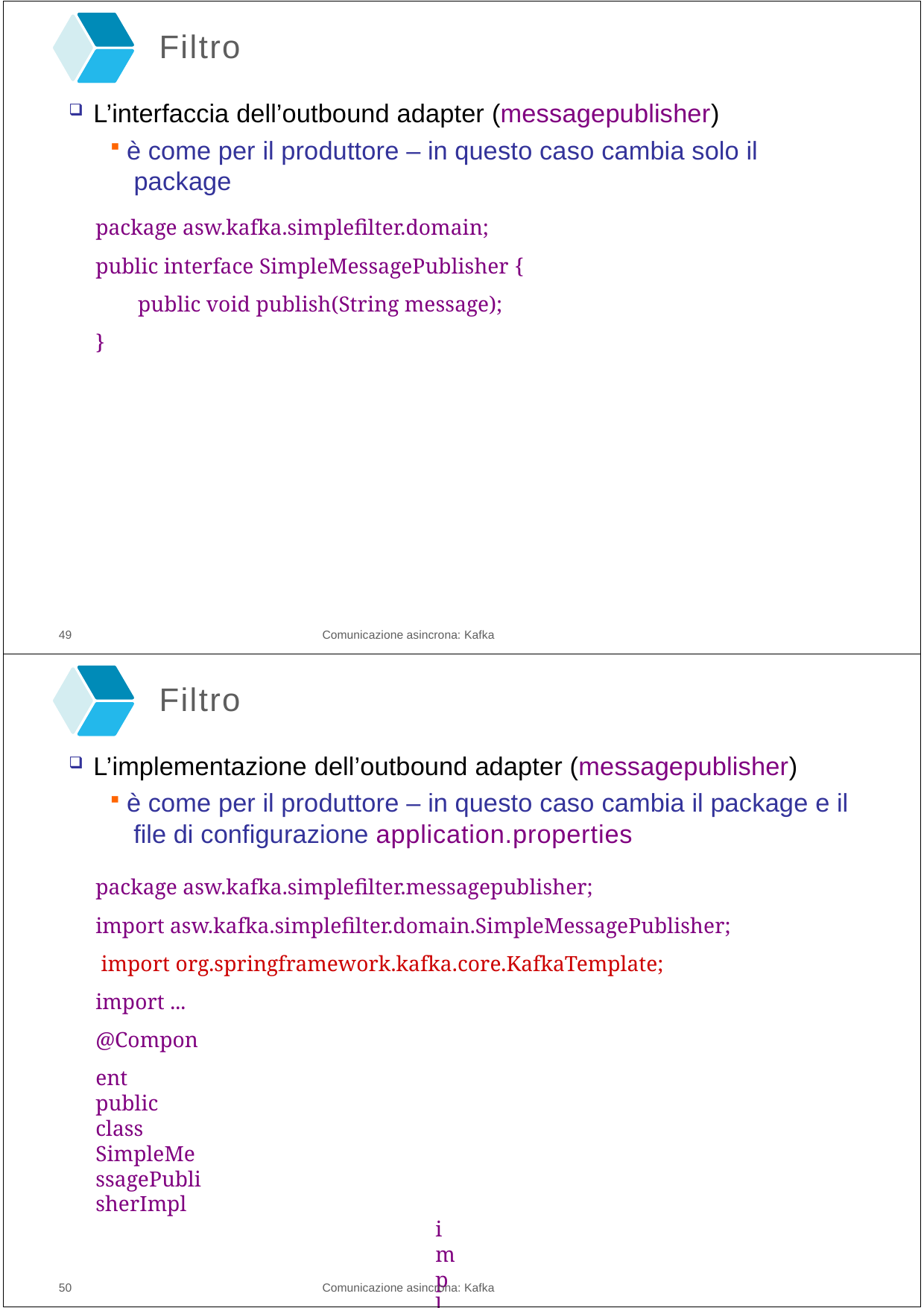

Filtro
L’interfaccia dell’outbound adapter (messagepublisher)
è come per il produttore – in questo caso cambia solo il  package
package asw.kafka.simplefilter.domain;  public interface SimpleMessagePublisher {
public void publish(String message);
}
49
Comunicazione asincrona: Kafka

Filtro
L’implementazione dell’outbound adapter (messagepublisher)
è come per il produttore – in questo caso cambia il package e il  file di configurazione application.properties
package asw.kafka.simplefilter.messagepublisher;
import asw.kafka.simplefilter.domain.SimpleMessagePublisher;  import org.springframework.kafka.core.KafkaTemplate;
import ...  @Component
public class SimpleMessagePublisherImpl
implements SimpleMessagePublisher {
... vedi dopo ...
}
50
Comunicazione asincrona: Kafka